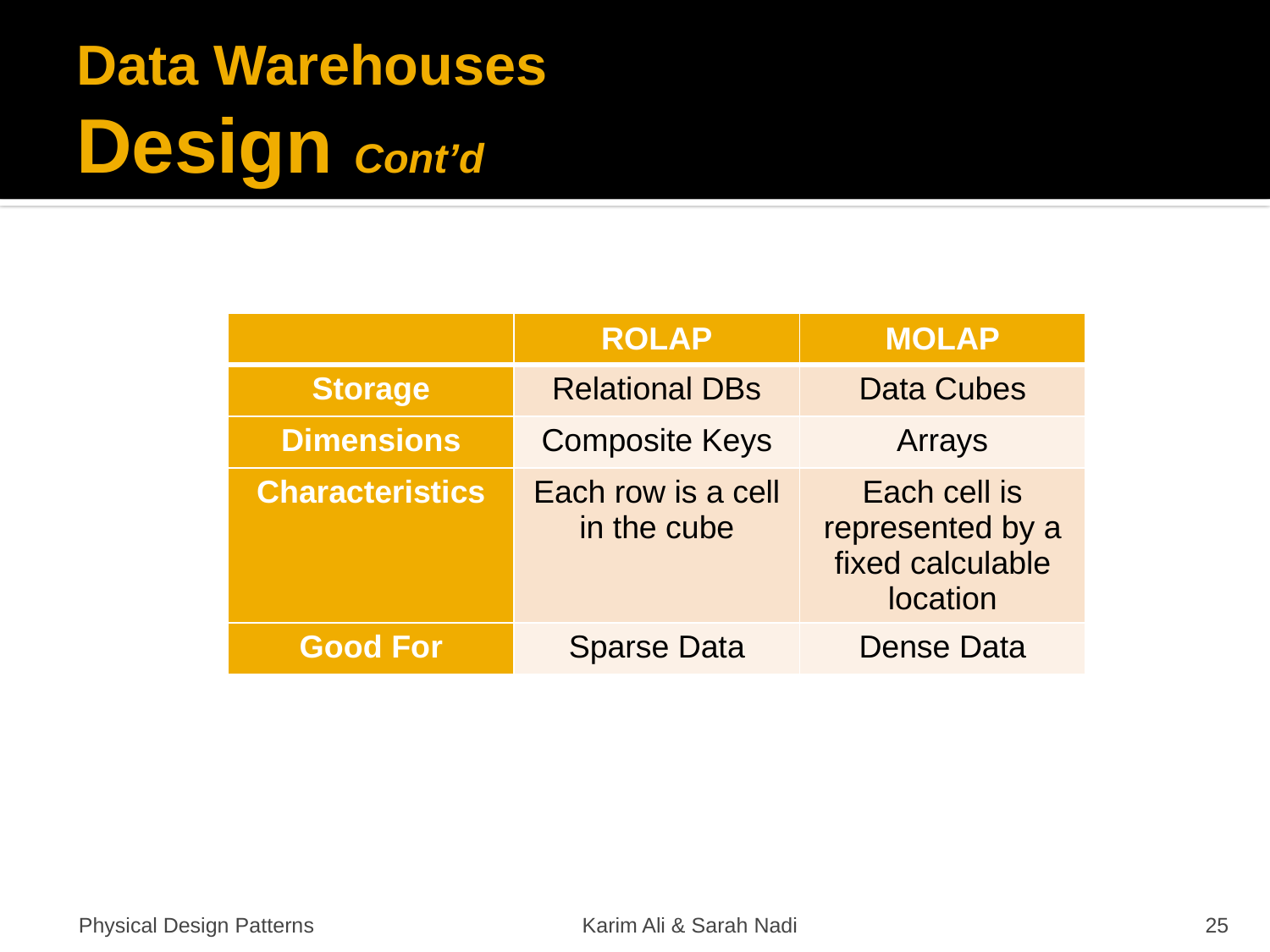

# Data Warehouses Design Cont’d
|  | ROLAP | MOLAP |
| --- | --- | --- |
| Storage | Relational DBs | Data Cubes |
| Dimensions | Composite Keys | Arrays |
| Characteristics | Each row is a cell in the cube | Each cell is represented by a fixed calculable location |
| Good For | Sparse Data | Dense Data |
Physical Design Patterns
Karim Ali & Sarah Nadi
25